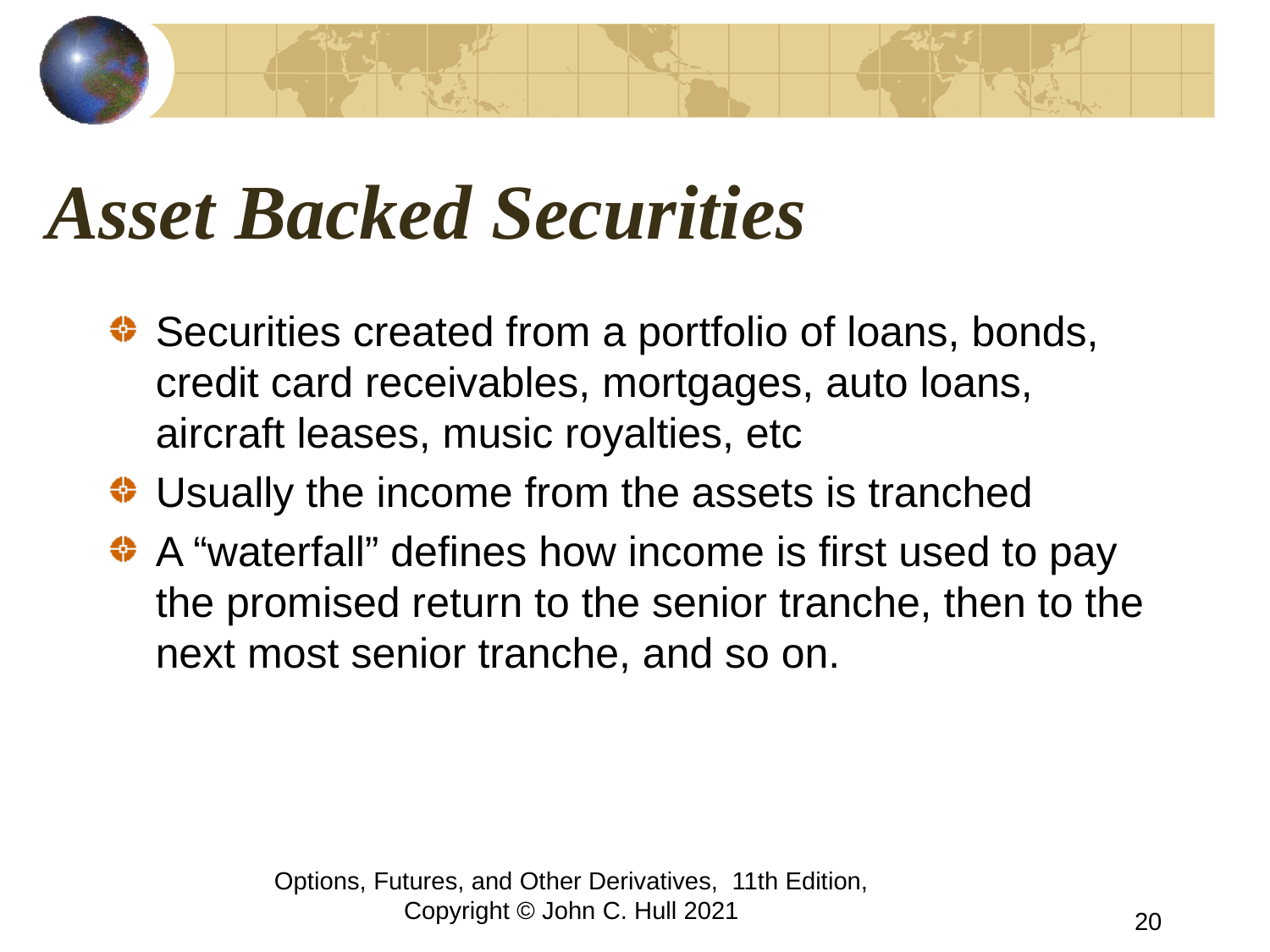

# Asset Backed Securities
Securities created from a portfolio of loans, bonds, credit card receivables, mortgages, auto loans, aircraft leases, music royalties, etc
Usually the income from the assets is tranched
A “waterfall” defines how income is first used to pay the promised return to the senior tranche, then to the next most senior tranche, and so on.
Options, Futures, and Other Derivatives,  11th Edition, Copyright © John C. Hull 2021
20